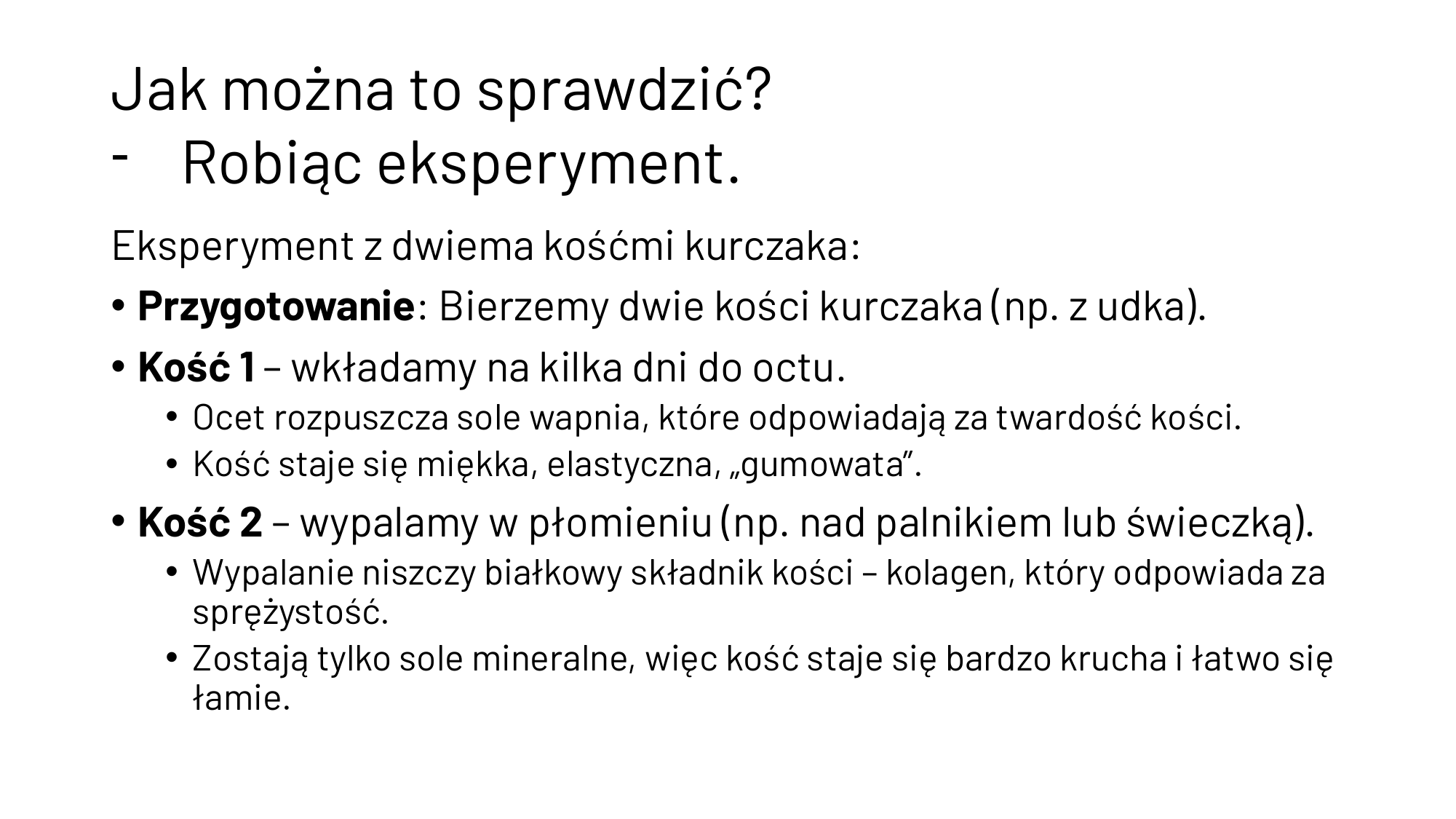

# Jak można to sprawdzić?
Robiąc eksperyment.
Eksperyment z dwiema kośćmi kurczaka:
Przygotowanie: Bierzemy dwie kości kurczaka (np. z udka).
Kość 1 – wkładamy na kilka dni do octu.
Ocet rozpuszcza sole wapnia, które odpowiadają za twardość kości.
Kość staje się miękka, elastyczna, „gumowata”.
Kość 2 – wypalamy w płomieniu (np. nad palnikiem lub świeczką).
Wypalanie niszczy białkowy składnik kości – kolagen, który odpowiada za sprężystość.
Zostają tylko sole mineralne, więc kość staje się bardzo krucha i łatwo się łamie.